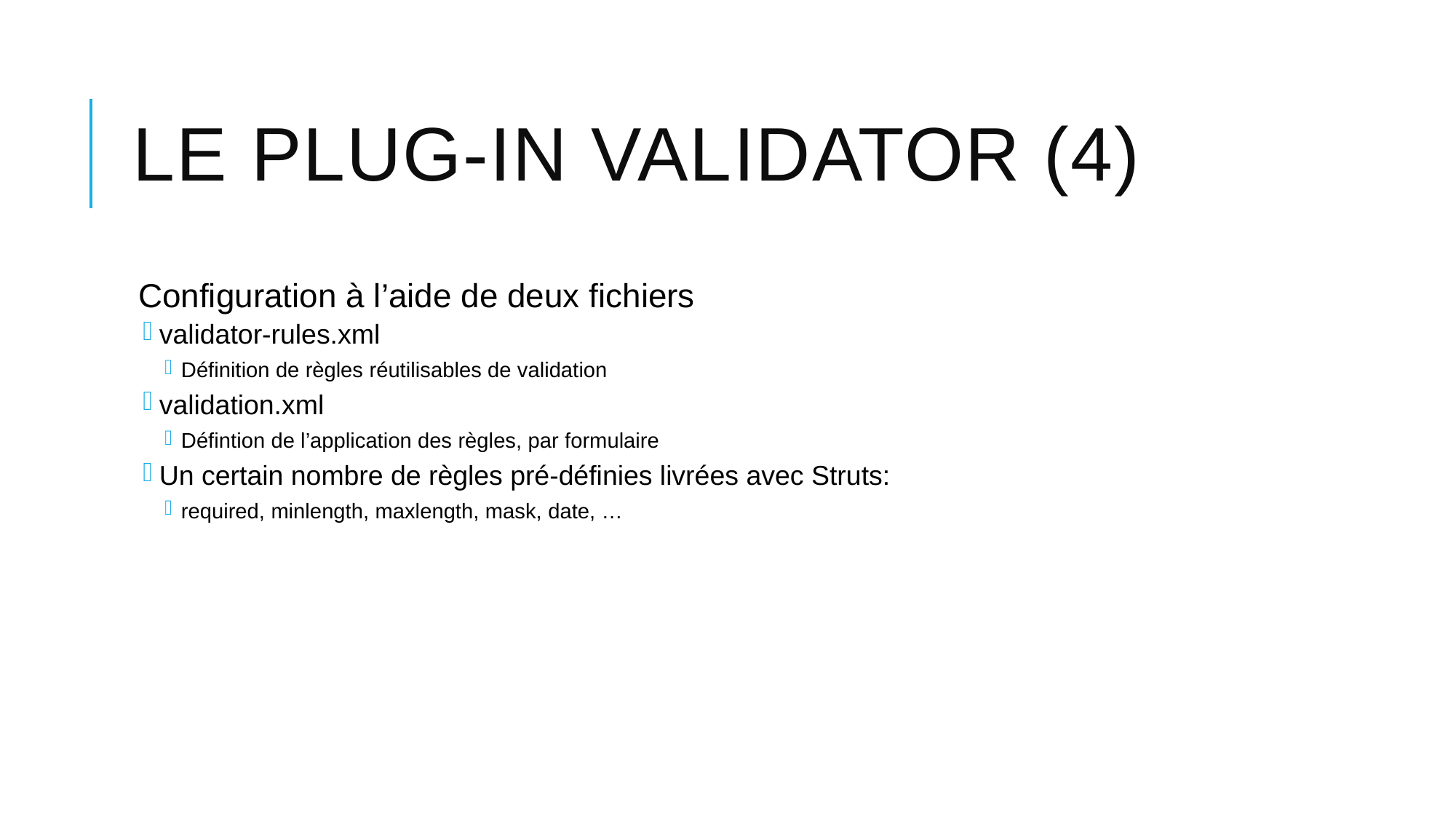

# Le plug-in Validator (4)
Configuration à l’aide de deux fichiers
validator-rules.xml
Définition de règles réutilisables de validation
validation.xml
Défintion de l’application des règles, par formulaire
Un certain nombre de règles pré-définies livrées avec Struts:
required, minlength, maxlength, mask, date, …